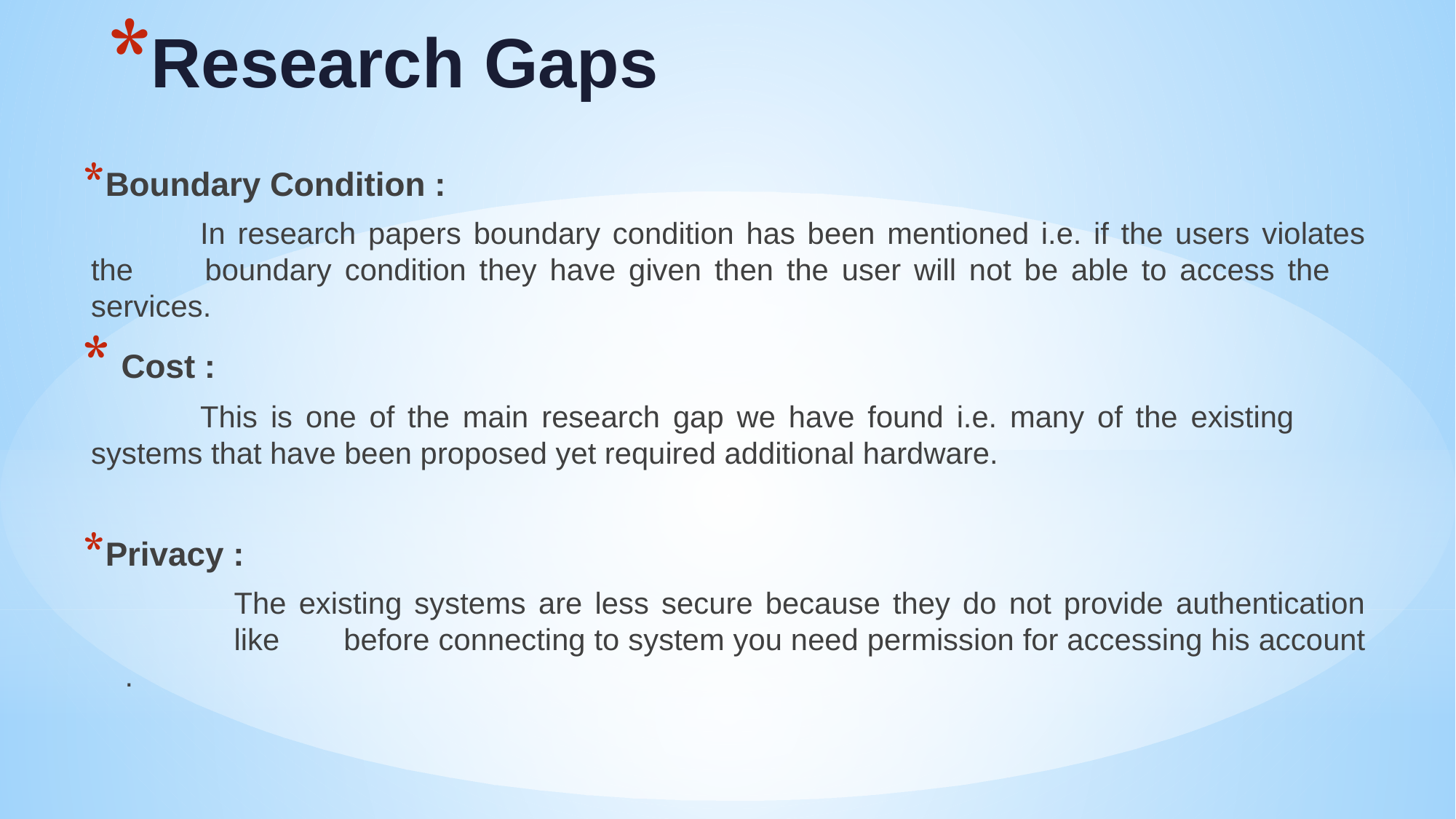

# Research Gaps
Boundary Condition :
	In research papers boundary condition has been mentioned i.e. if the users violates the 	boundary condition they have given then the user will not be able to access the 	services.
 Cost :
	This is one of the main research gap we have found i.e. many of the existing 	systems that have been proposed yet required additional hardware.

Privacy :
	The existing systems are less secure because they do not provide authentication 	like 	before connecting to system you need permission for accessing his account .